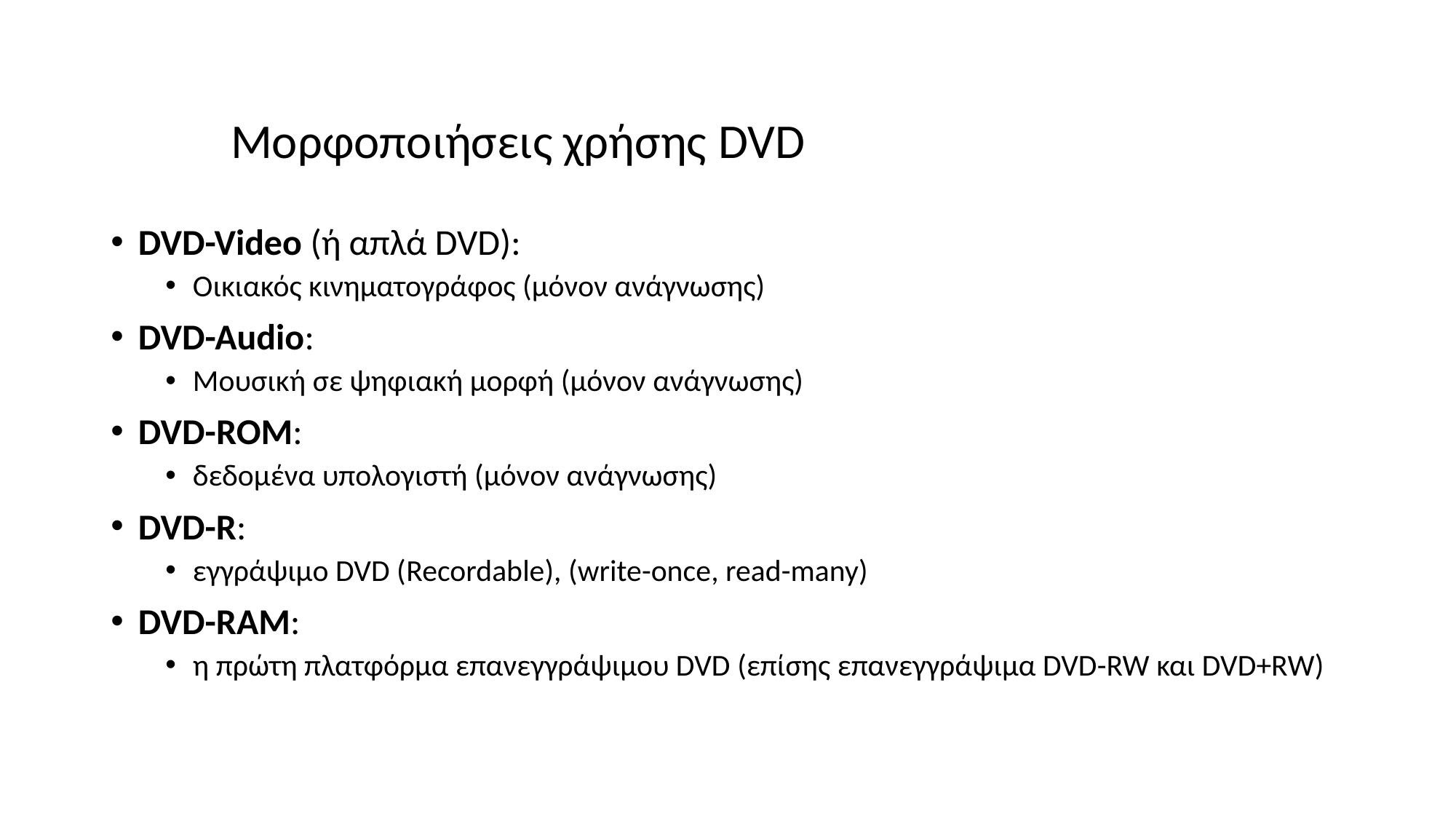

# Μορφοποιήσεις χρήσης DVD
DVD-Video (ή απλά DVD):
Οικιακός κινηματογράφος (μόνον ανάγνωσης)
DVD-Audio:
Μουσική σε ψηφιακή μορφή (μόνον ανάγνωσης)
DVD-ROM:
δεδομένα υπολογιστή (μόνον ανάγνωσης)
DVD-R:
εγγράψιμο DVD (Recordable), (write-once, read-many)
DVD-RAM:
η πρώτη πλατφόρμα επανεγγράψιμου DVD (επίσης επανεγγράψιμα DVD-RW και DVD+RW)